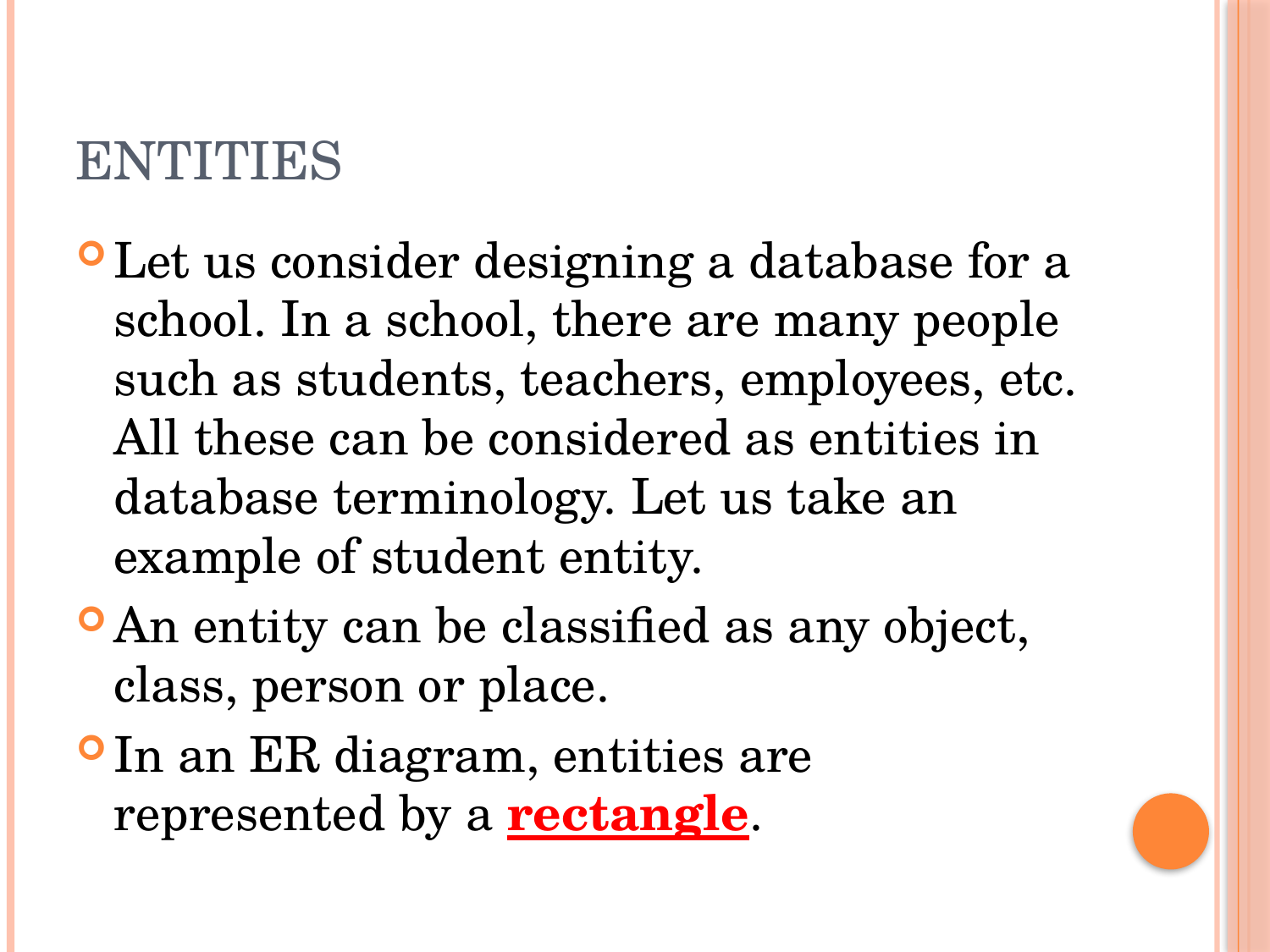

# Entities
Let us consider designing a database for a school. In a school, there are many people such as students, teachers, employees, etc. All these can be considered as entities in database terminology. Let us take an example of student entity.
An entity can be classified as any object, class, person or place.
In an ER diagram, entities are represented by a rectangle.